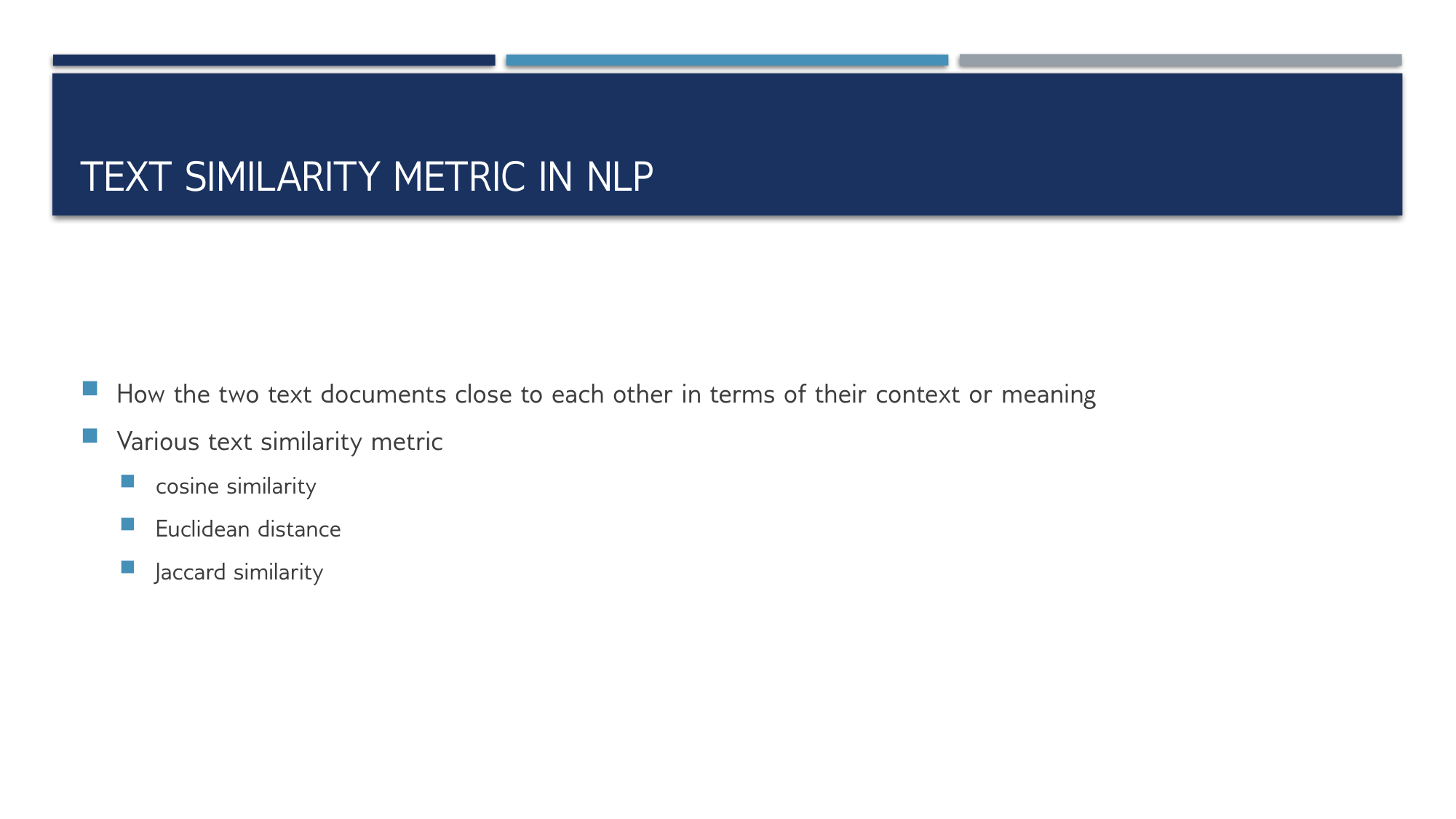

# text similarity metric in nlp
How the two text documents close to each other in terms of their context or meaning
Various text similarity metric
cosine similarity
Euclidean distance
Jaccard similarity